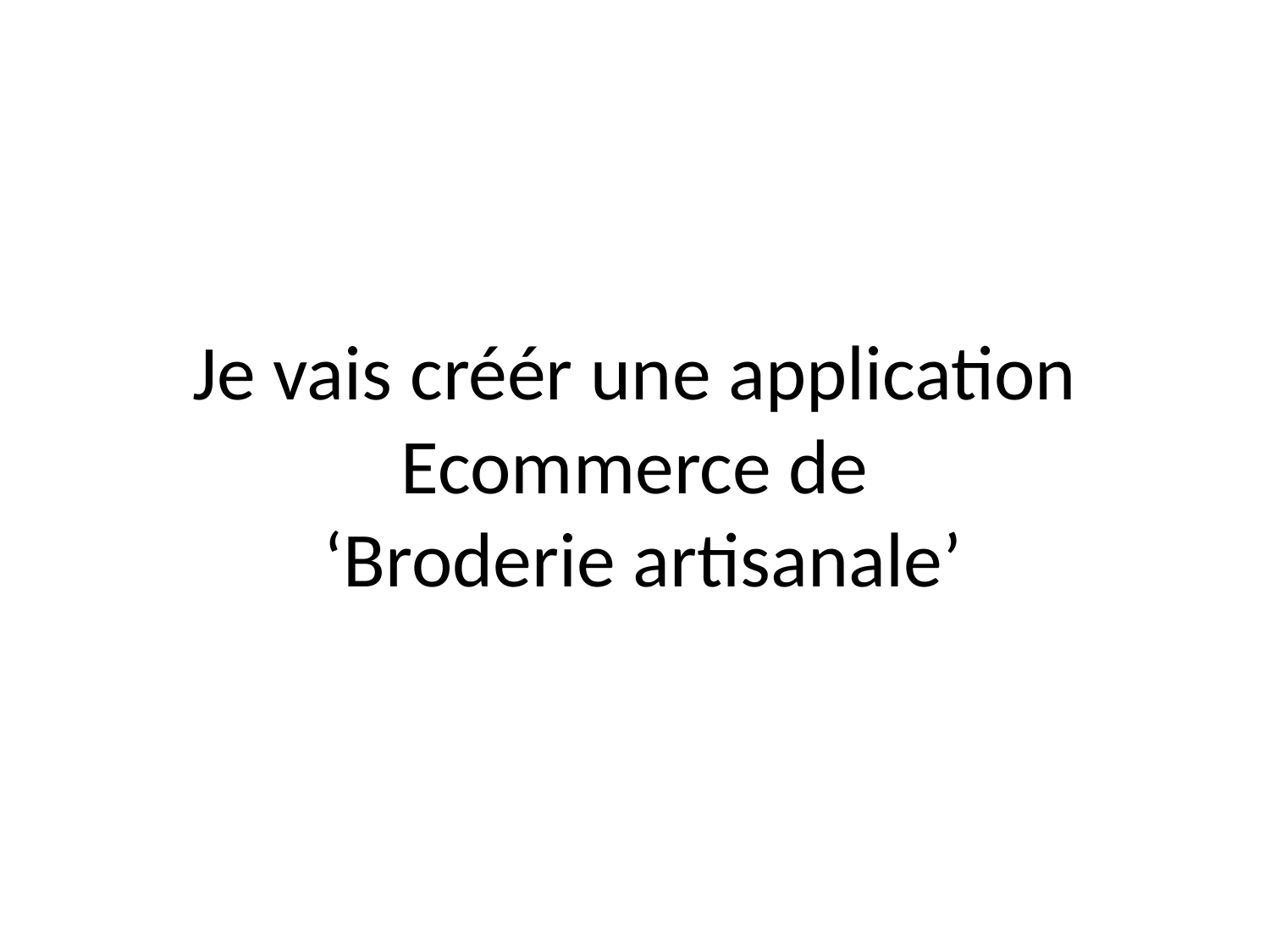

# Je vais créér une application Ecommerce de ‘Broderie artisanale’